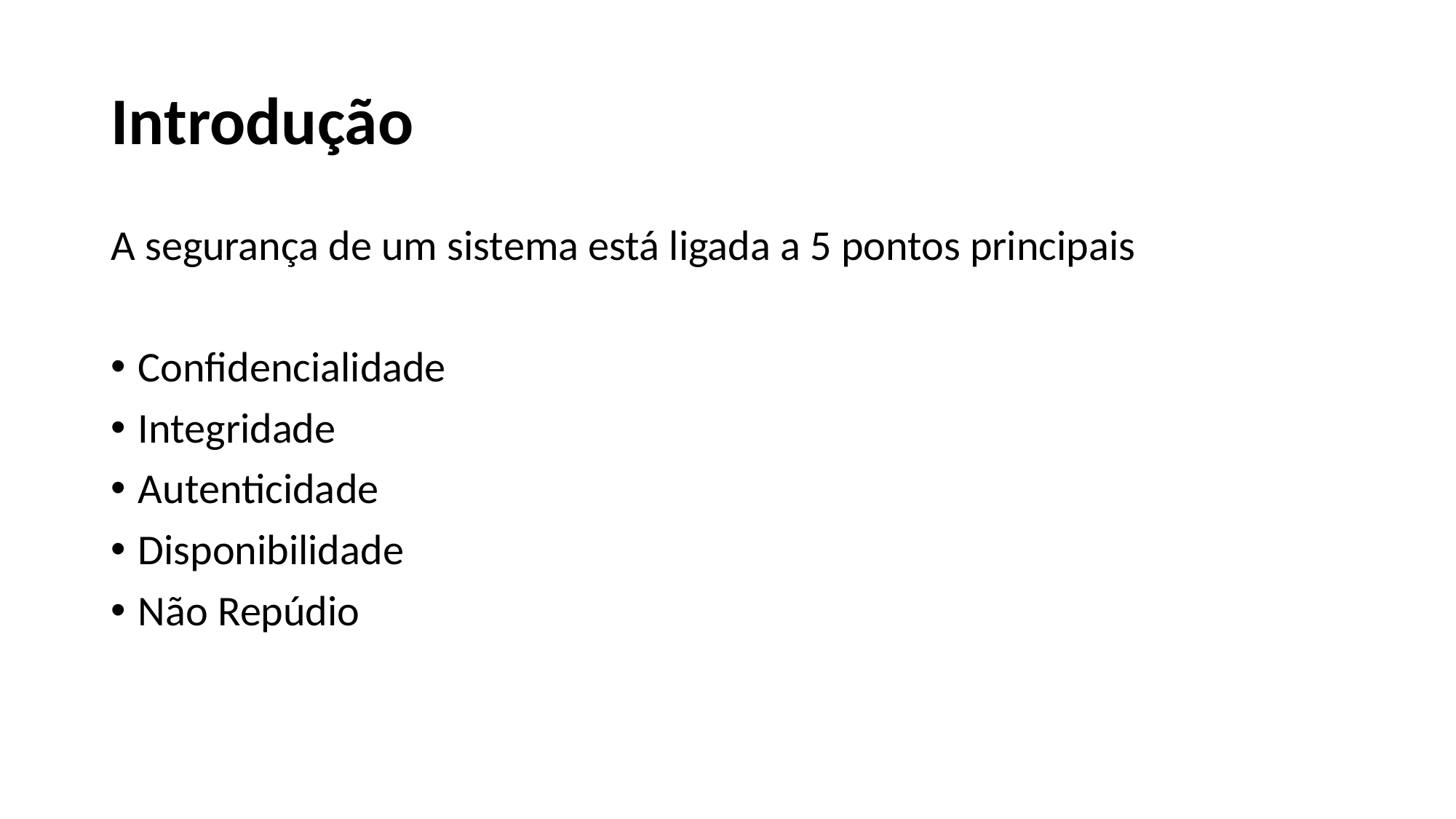

# Introdução
A segurança de um sistema está ligada a 5 pontos principais

Confidencialidade
Integridade
Autenticidade
Disponibilidade
Não Repúdio